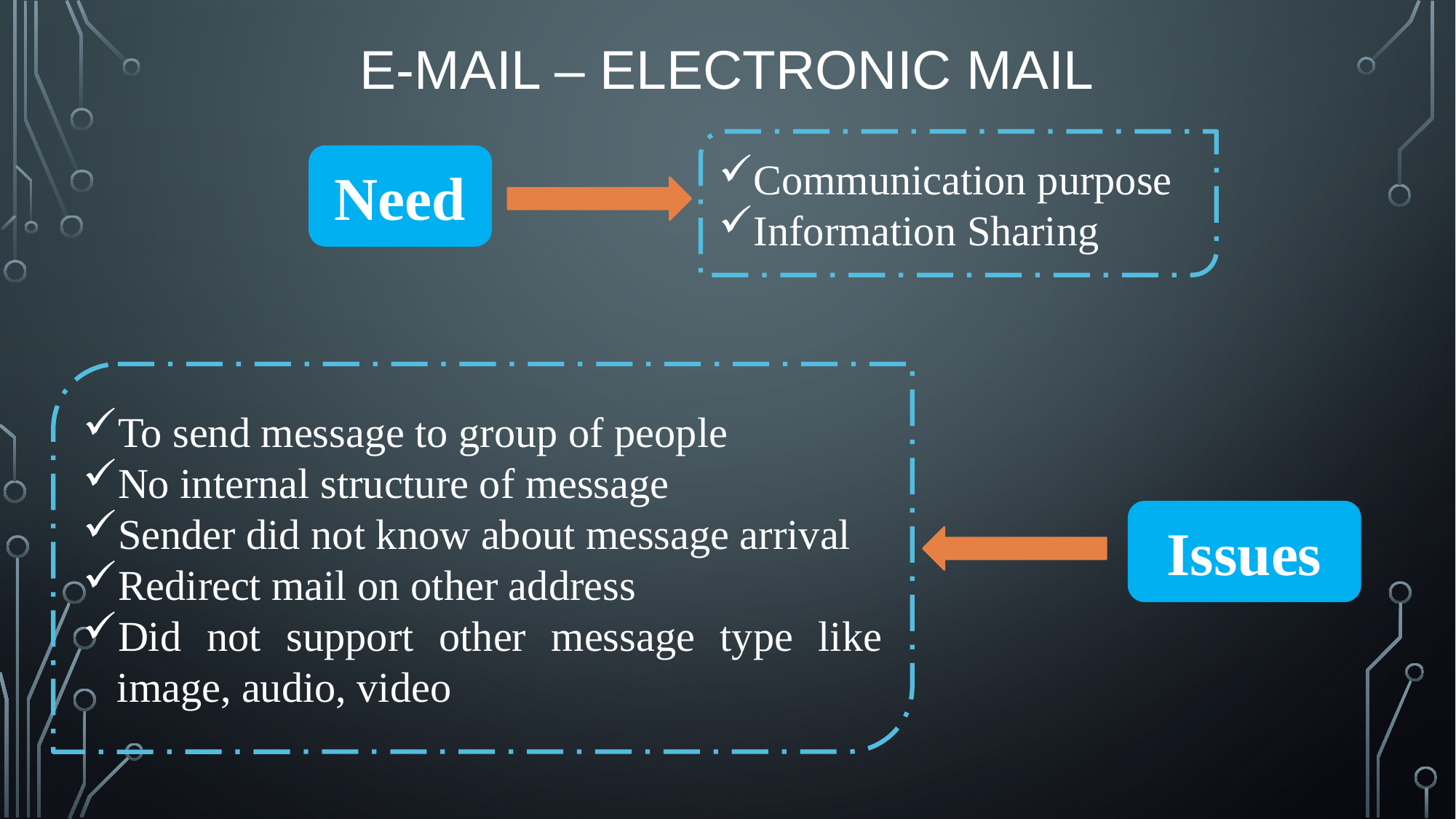

# E-Mail – Electronic mail
Communication purpose
Information Sharing
Need

To send message to group of people
No internal structure of message
Sender did not know about message arrival
Redirect mail on other address
Did not support other message type like image, audio, video
Issues